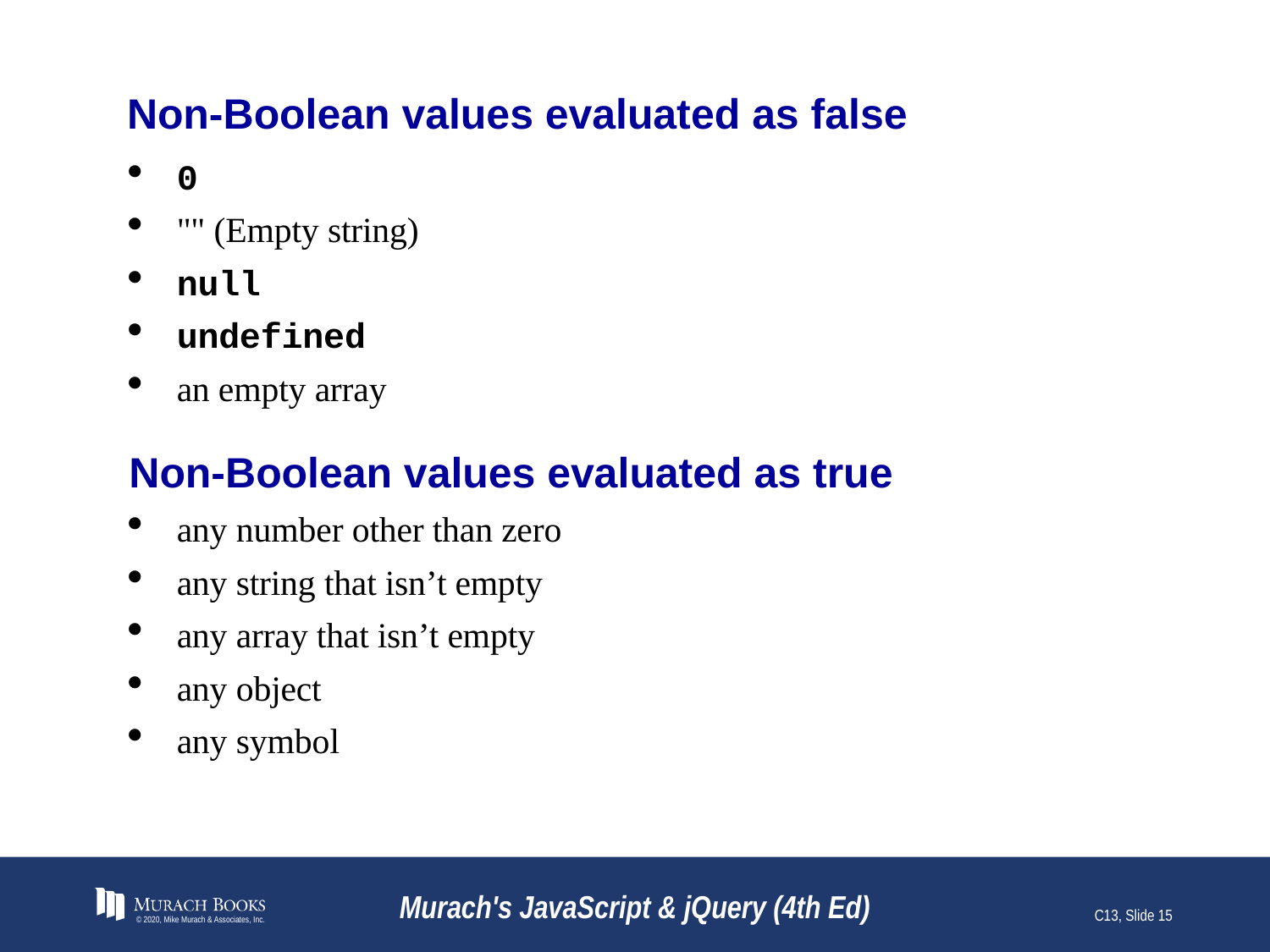

# Non-Boolean values evaluated as false
0
"" (Empty string)
null
undefined
an empty array
Non-Boolean values evaluated as true
any number other than zero
any string that isn’t empty
any array that isn’t empty
any object
any symbol

© 2020, Mike Murach & Associates, Inc.
Murach's JavaScript & jQuery (4th Ed)

C13, Slide 15